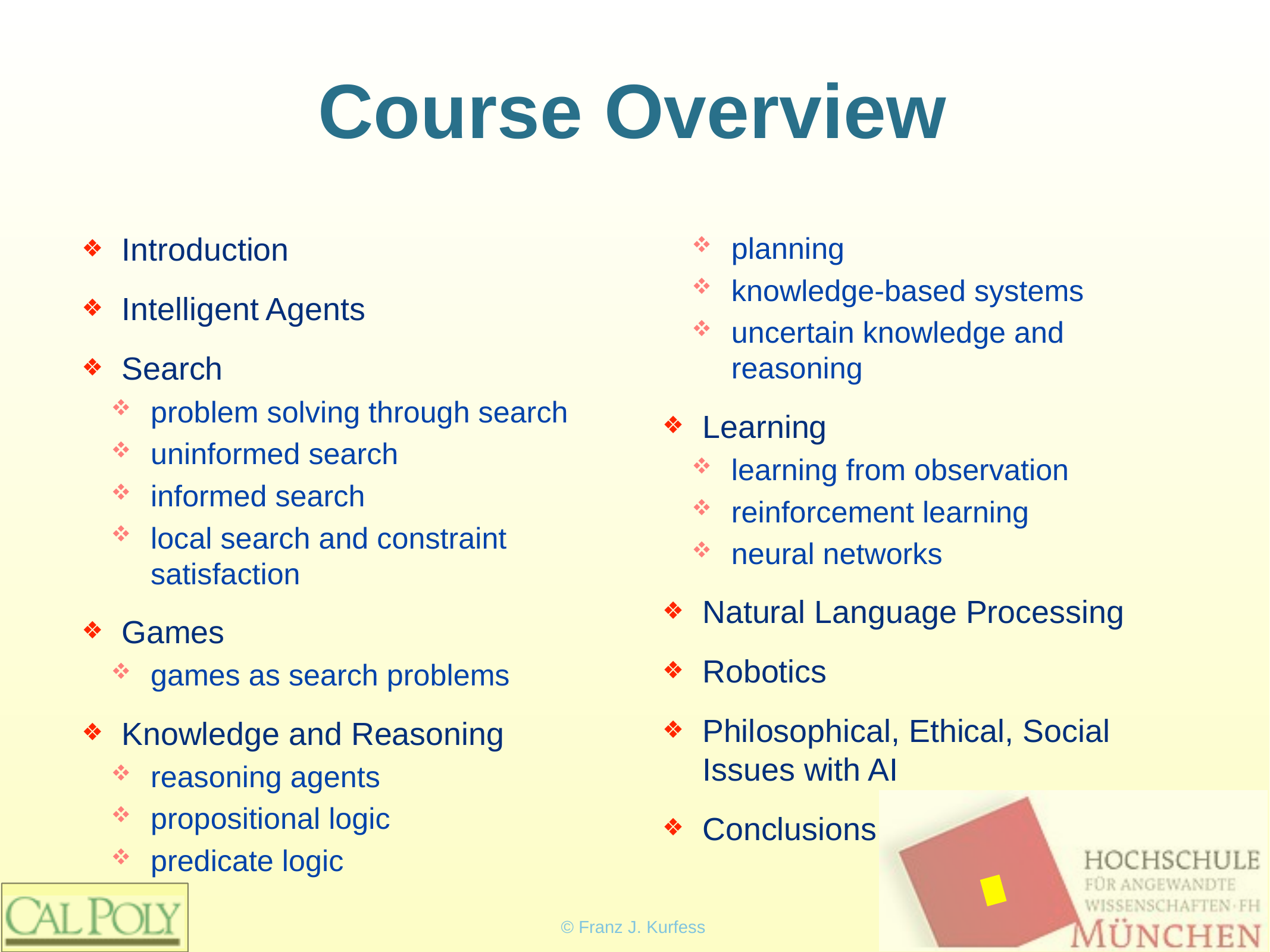

# Course Overview
Introduction
Intelligent Agents
Search
problem solving through search
uninformed search
informed search
local search and constraint satisfaction
Games
games as search problems
Knowledge and Reasoning
reasoning agents
propositional logic
predicate logic
planning
knowledge-based systems
uncertain knowledge and reasoning
Learning
learning from observation
reinforcement learning
neural networks
Natural Language Processing
Robotics
Philosophical, Ethical, Social Issues with AI
Conclusions
2